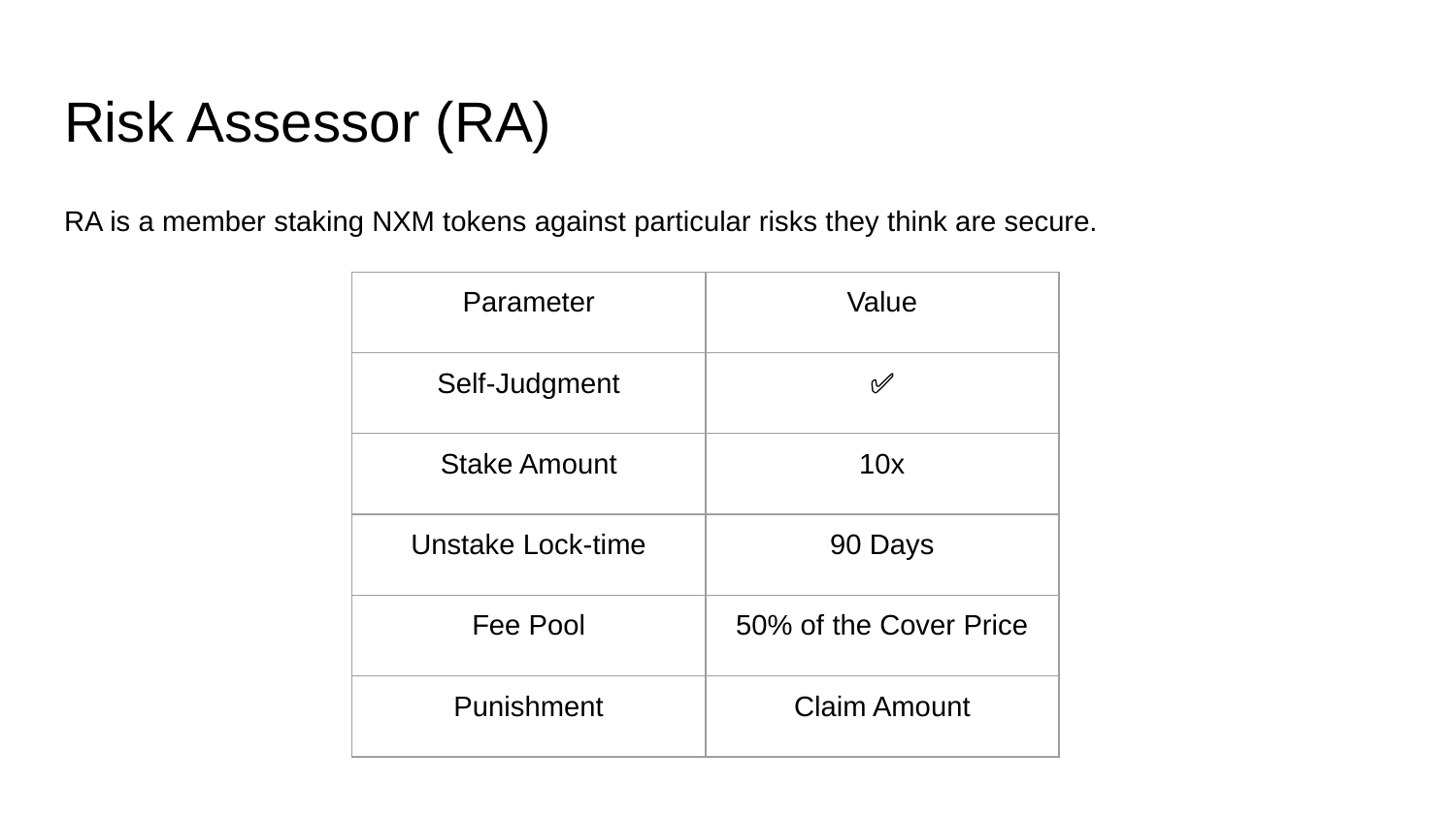

# Risk Assessor (RA)
RA is a member staking NXM tokens against particular risks they think are secure.

| Parameter | Value |
| --- | --- |
| Self-Judgment | ✅ |
| Stake Amount | 10x |
| Unstake Lock-time | 90 Days |
| Fee Pool | 50% of the Cover Price |
| Punishment | Claim Amount |